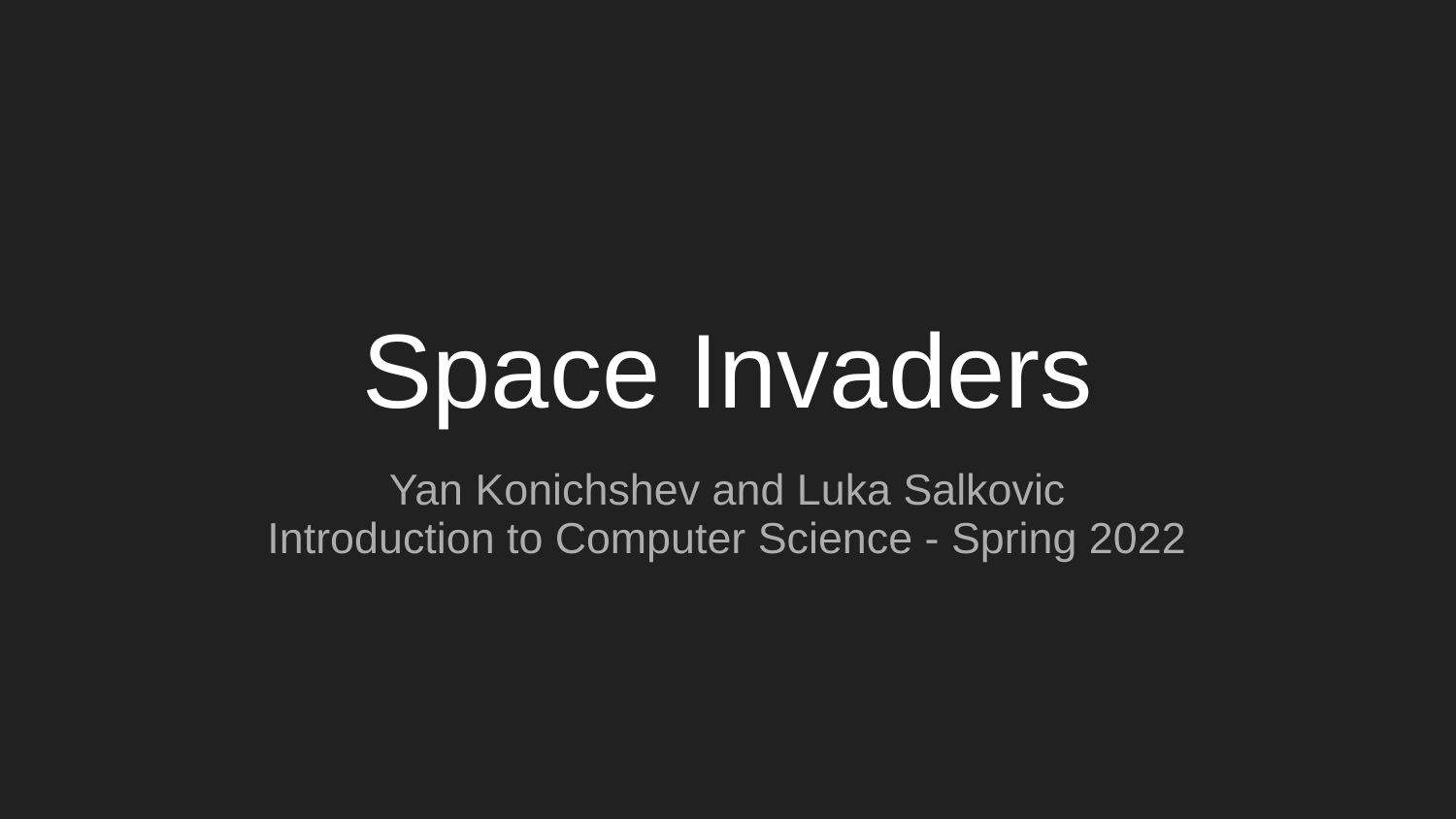

# Space Invaders
Yan Konichshev and Luka Salkovic
Introduction to Computer Science - Spring 2022